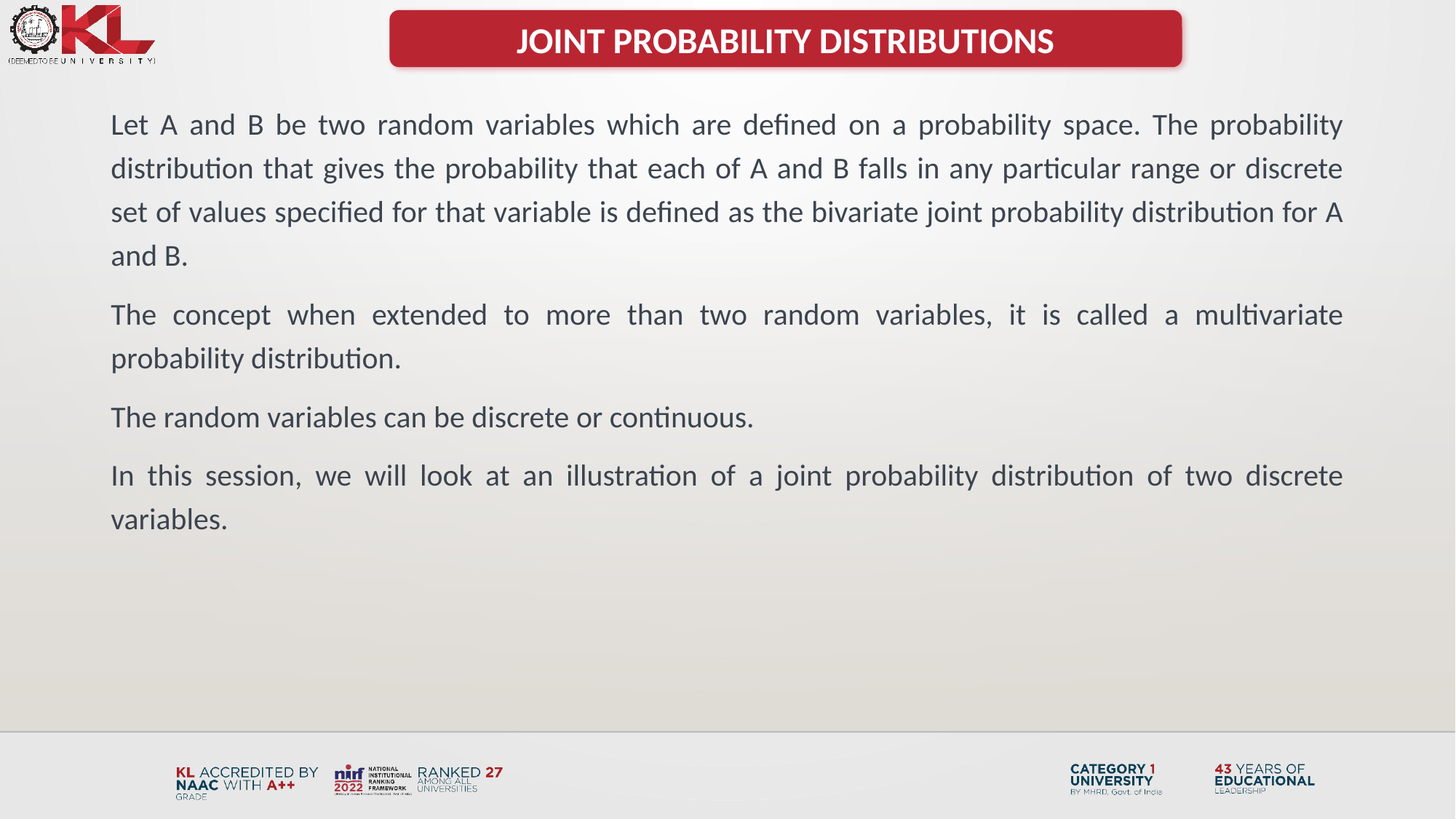

JOINT PROBABILITY DISTRIBUTIONS
Let A and B be two random variables which are defined on a probability space. The probability distribution that gives the probability that each of A and B falls in any particular range or discrete set of values specified for that variable is defined as the bivariate joint probability distribution for A and B.
The concept when extended to more than two random variables, it is called a multivariate probability distribution.
The random variables can be discrete or continuous.
In this session, we will look at an illustration of a joint probability distribution of two discrete variables.